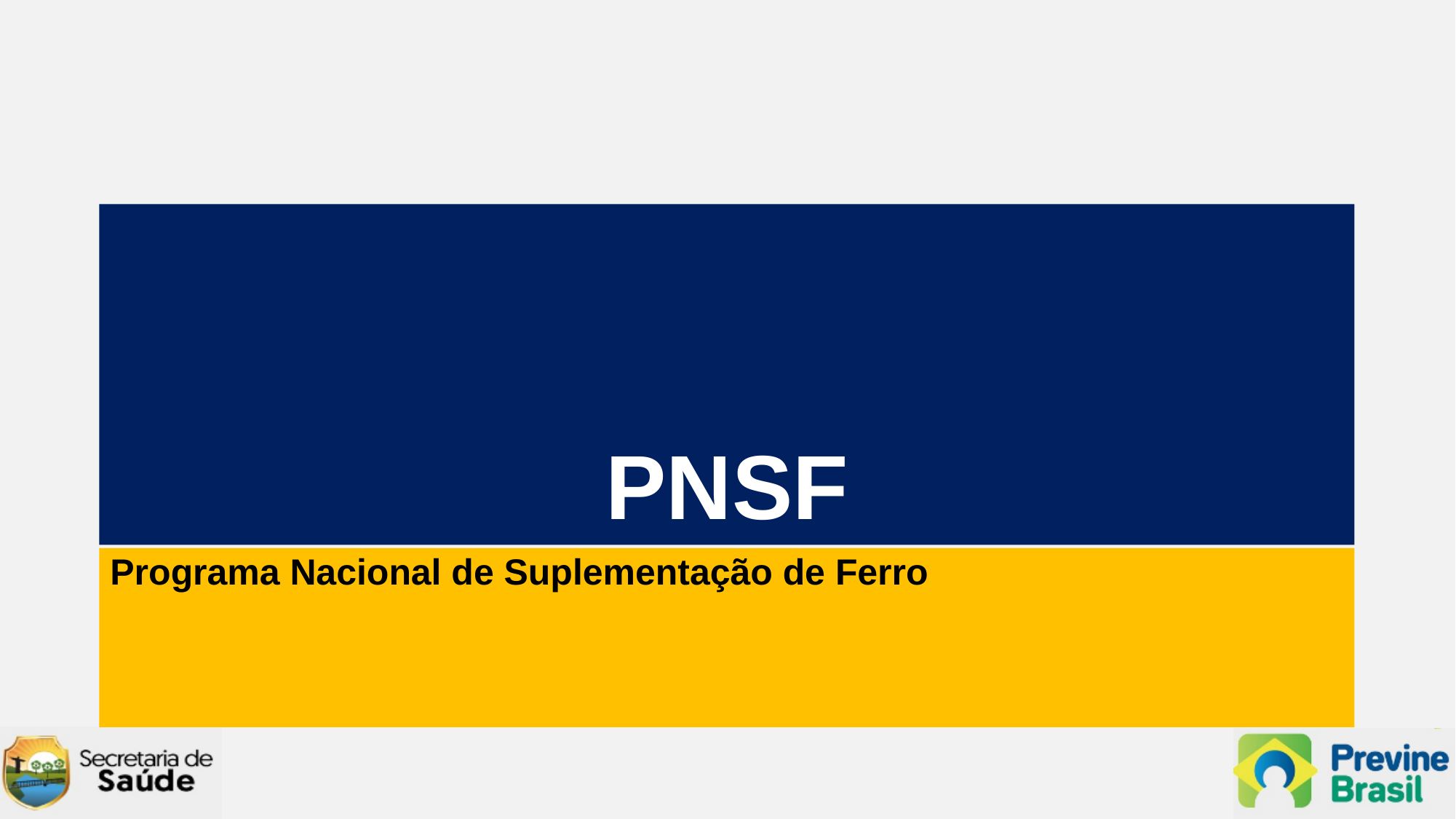

# PNSF
Programa Nacional de Suplementação de Ferro